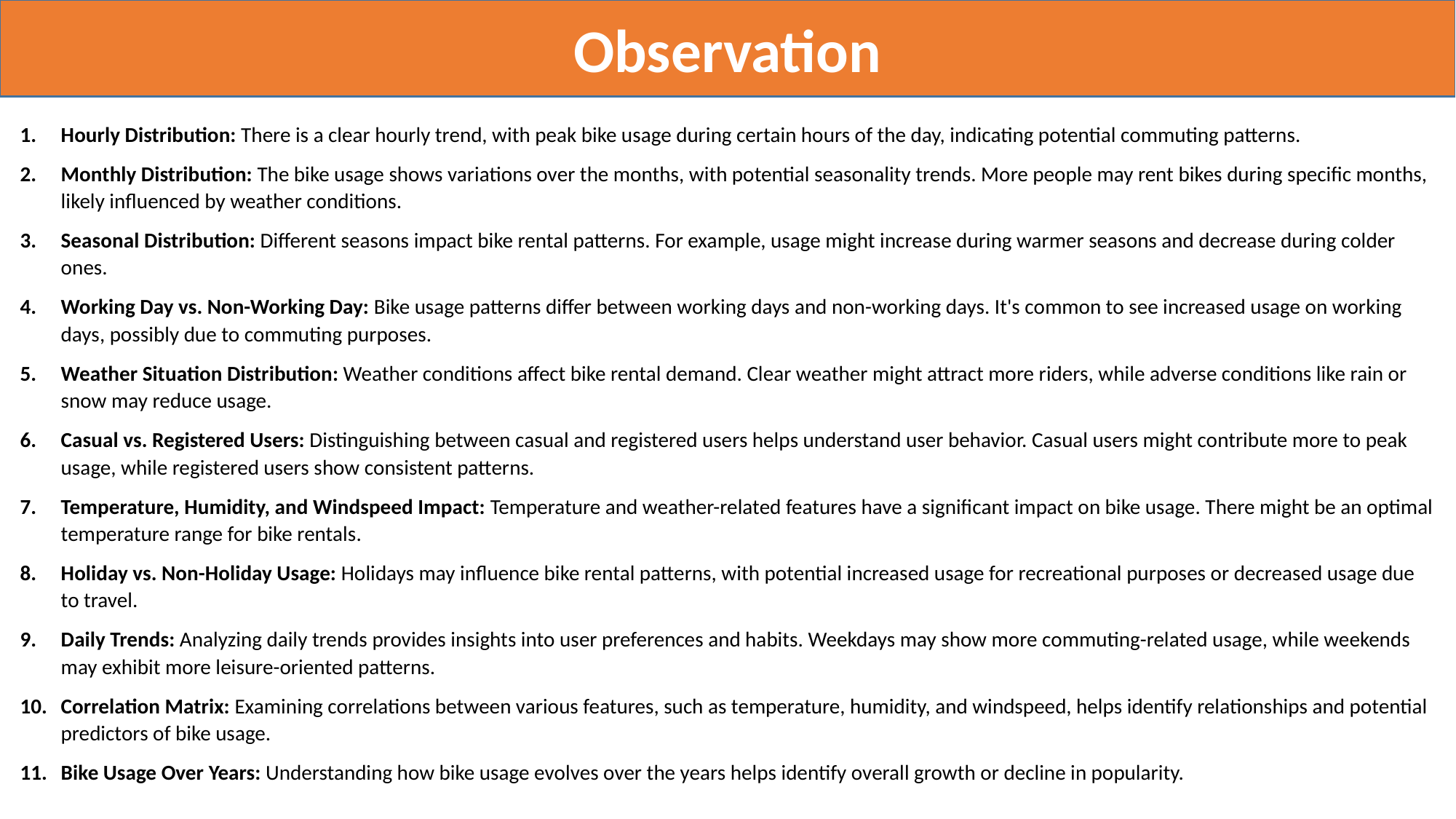

Observation
Hourly Distribution: There is a clear hourly trend, with peak bike usage during certain hours of the day, indicating potential commuting patterns.
Monthly Distribution: The bike usage shows variations over the months, with potential seasonality trends. More people may rent bikes during specific months, likely influenced by weather conditions.
Seasonal Distribution: Different seasons impact bike rental patterns. For example, usage might increase during warmer seasons and decrease during colder ones.
Working Day vs. Non-Working Day: Bike usage patterns differ between working days and non-working days. It's common to see increased usage on working days, possibly due to commuting purposes.
Weather Situation Distribution: Weather conditions affect bike rental demand. Clear weather might attract more riders, while adverse conditions like rain or snow may reduce usage.
Casual vs. Registered Users: Distinguishing between casual and registered users helps understand user behavior. Casual users might contribute more to peak usage, while registered users show consistent patterns.
Temperature, Humidity, and Windspeed Impact: Temperature and weather-related features have a significant impact on bike usage. There might be an optimal temperature range for bike rentals.
Holiday vs. Non-Holiday Usage: Holidays may influence bike rental patterns, with potential increased usage for recreational purposes or decreased usage due to travel.
Daily Trends: Analyzing daily trends provides insights into user preferences and habits. Weekdays may show more commuting-related usage, while weekends may exhibit more leisure-oriented patterns.
Correlation Matrix: Examining correlations between various features, such as temperature, humidity, and windspeed, helps identify relationships and potential predictors of bike usage.
Bike Usage Over Years: Understanding how bike usage evolves over the years helps identify overall growth or decline in popularity.